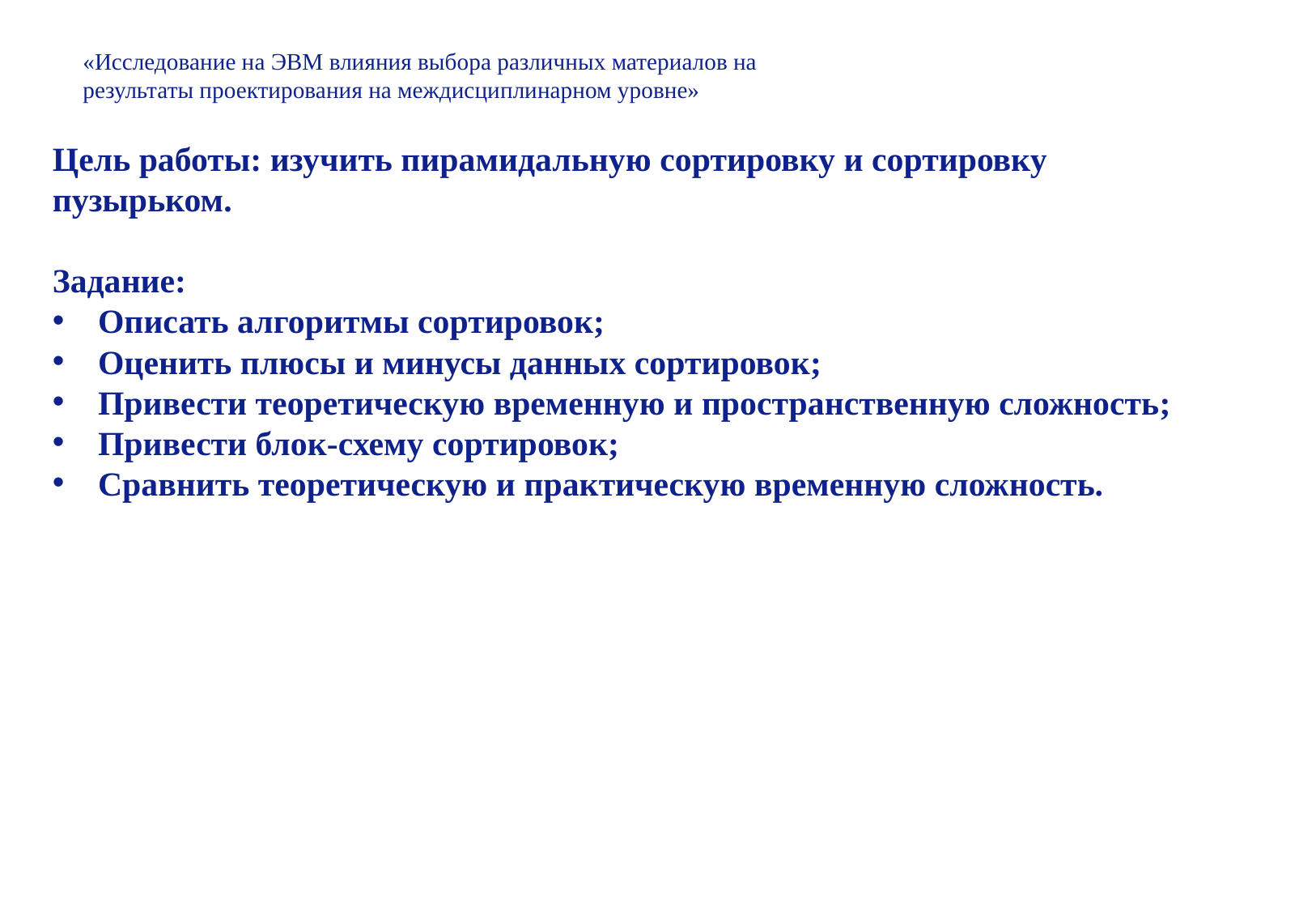

«Исследование на ЭВМ влияния выбора различных материалов на
результаты проектирования на междисциплинарном уровне»
Цель работы: изучить пирамидальную сортировку и сортировку пузырьком.

Задание:
Описать алгоритмы сортировок;
Оценить плюсы и минусы данных сортировок;
Привести теоретическую временную и пространственную сложность;
Привести блок-схему сортировок;
Сравнить теоретическую и практическую временную сложность.